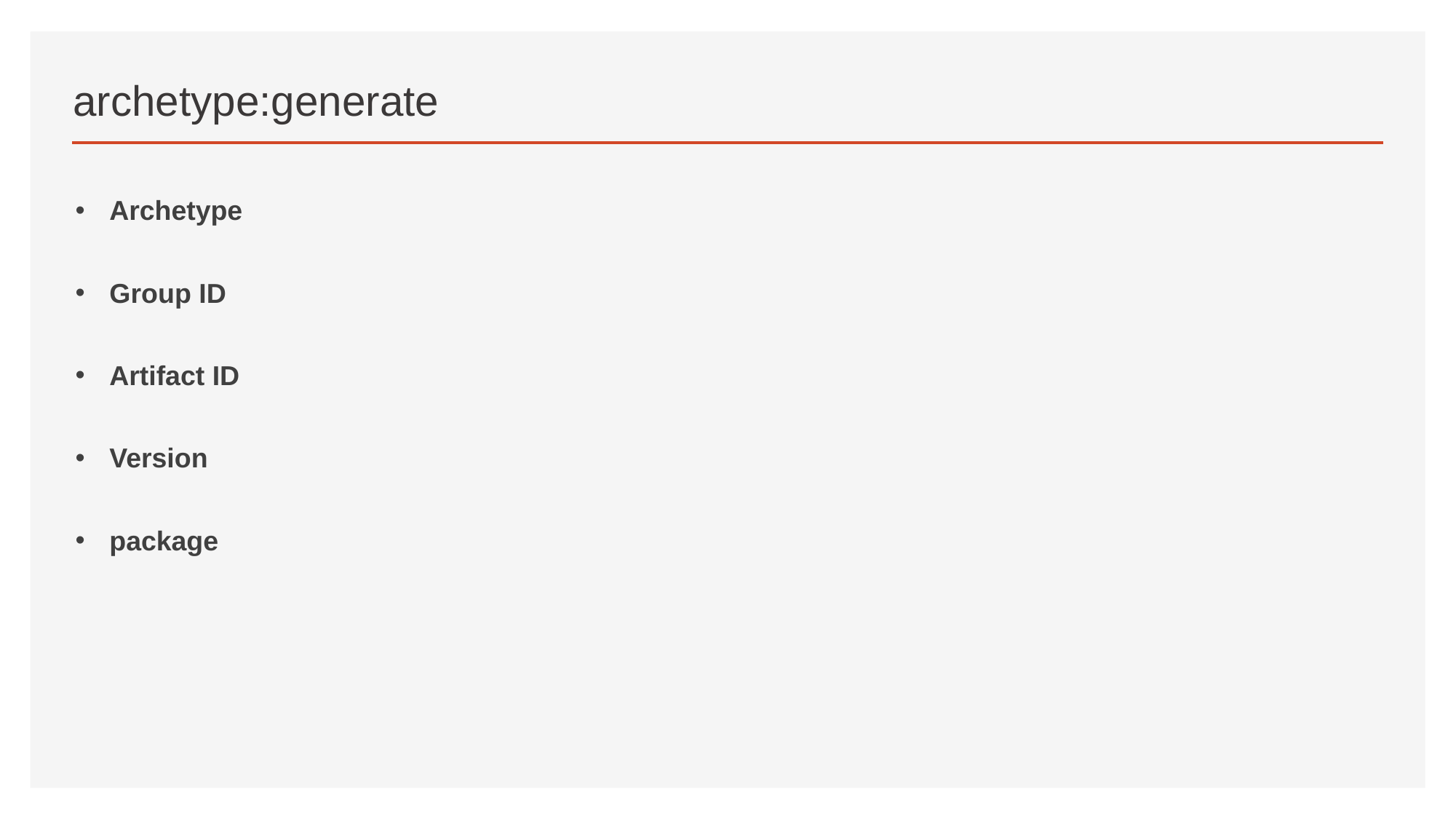

# archetype:generate
Archetype
Group ID
Artifact ID
Version
package